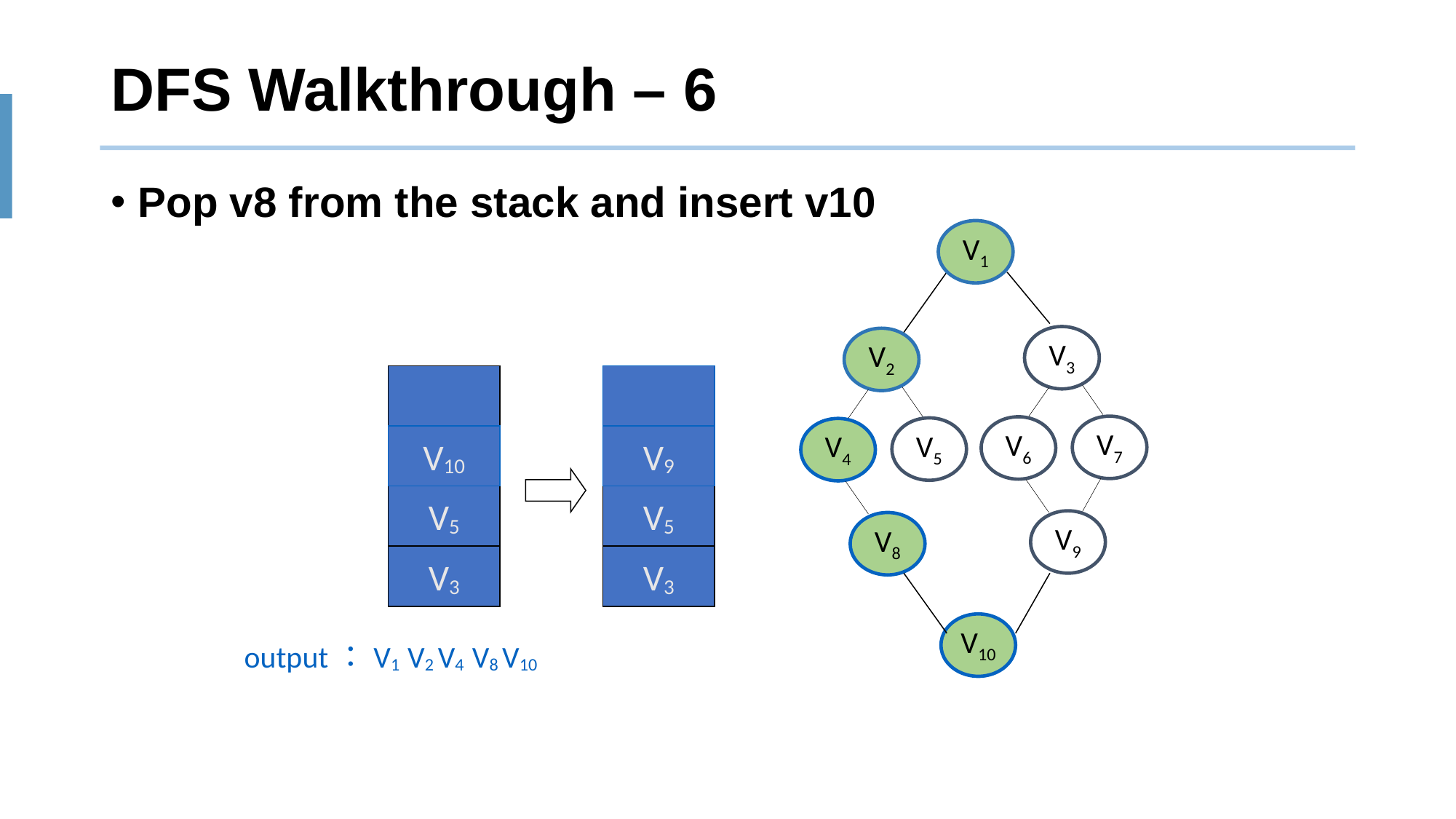

# DFS Walkthrough – 6
Pop v8 from the stack and insert v10

V1

V3
V2

V7
V6
V5
V4
V10
V9

V5
V5
V9
V8
V3
V3

V10
output：V1  V2 V4  V8 V10